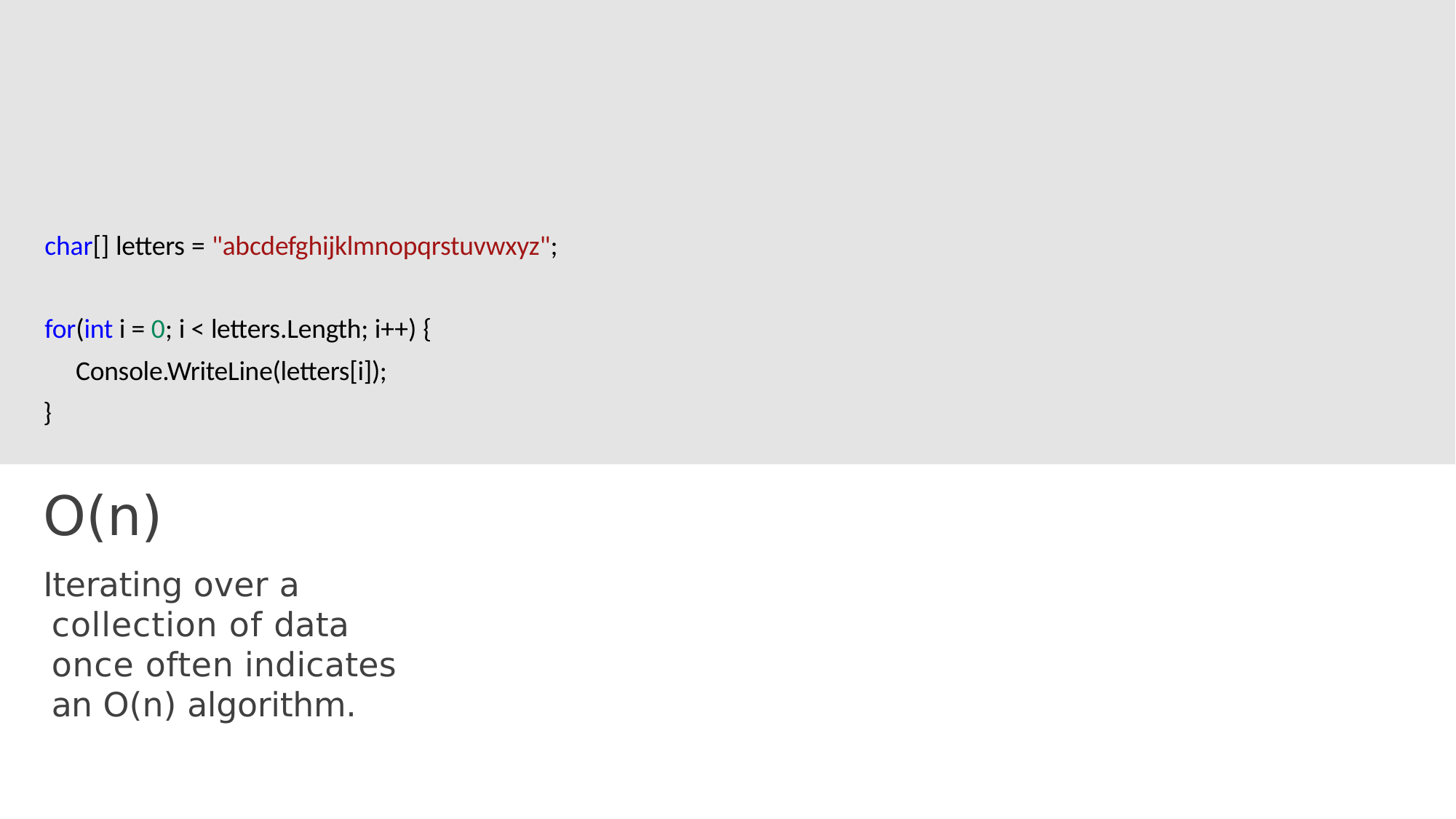

char[] letters = "abcdefghijklmnopqrstuvwxyz";

for(int i = 0; i < letters.Length; i++) {  Console.WriteLine(letters[i]);
}

O(n)
Iterating over a collection of data once often indicates an O(n) algorithm.
22